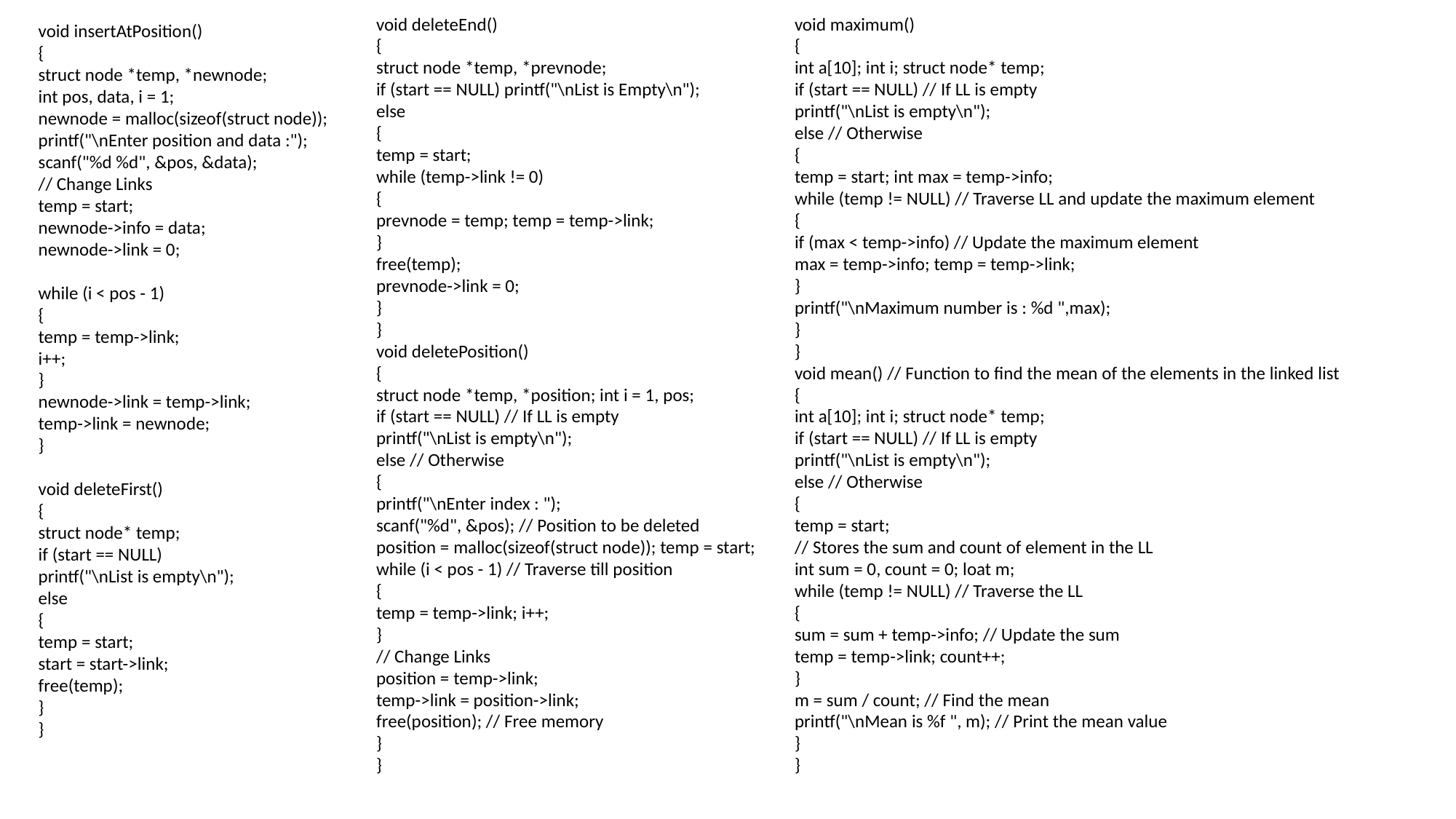

void maximum()
{
int a[10]; int i; struct node* temp;
if (start == NULL) // If LL is empty
printf("\nList is empty\n");
else // Otherwise
{
temp = start; int max = temp->info;
while (temp != NULL) // Traverse LL and update the maximum element
{
if (max < temp->info) // Update the maximum element
max = temp->info; temp = temp->link;
}
printf("\nMaximum number is : %d ",max);
}
}
void mean() // Function to find the mean of the elements in the linked list
{
int a[10]; int i; struct node* temp;
if (start == NULL) // If LL is empty
printf("\nList is empty\n");
else // Otherwise
{
temp = start;
// Stores the sum and count of element in the LL
int sum = 0, count = 0; loat m;
while (temp != NULL) // Traverse the LL
{
sum = sum + temp->info; // Update the sum
temp = temp->link; count++;
}
m = sum / count; // Find the mean
printf("\nMean is %f ", m); // Print the mean value
}
}
void deleteEnd()
{
struct node *temp, *prevnode;
if (start == NULL) printf("\nList is Empty\n");
else
{
temp = start;
while (temp->link != 0)
{
prevnode = temp; temp = temp->link;
}
free(temp);
prevnode->link = 0;
}
}
void deletePosition()
{
struct node *temp, *position; int i = 1, pos;
if (start == NULL) // If LL is empty
printf("\nList is empty\n");
else // Otherwise
{
printf("\nEnter index : ");
scanf("%d", &pos); // Position to be deleted
position = malloc(sizeof(struct node)); temp = start;
while (i < pos - 1) // Traverse till position
{
temp = temp->link; i++;
}
// Change Links
position = temp->link;
temp->link = position->link;
free(position); // Free memory
}
}
void insertAtPosition()
{
struct node *temp, *newnode;
int pos, data, i = 1;
newnode = malloc(sizeof(struct node));
printf("\nEnter position and data :");
scanf("%d %d", &pos, &data);
// Change Links
temp = start;
newnode->info = data;
newnode->link = 0;

while (i < pos - 1)
{
temp = temp->link;
i++;
}
newnode->link = temp->link;
temp->link = newnode;
}

void deleteFirst()
{
struct node* temp;
if (start == NULL)
printf("\nList is empty\n");
else
{
temp = start;
start = start->link;
free(temp);
}
}